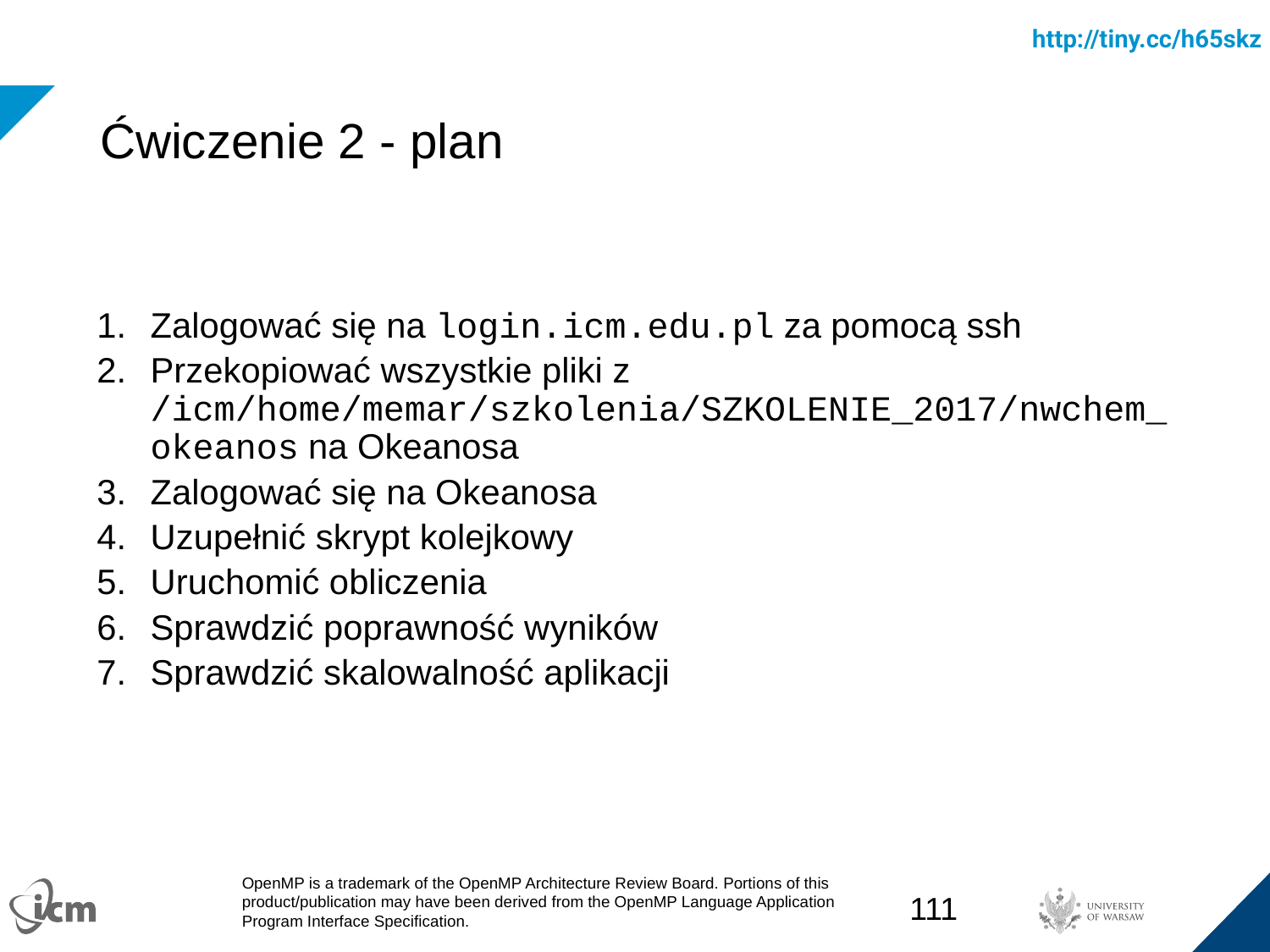

# Ćwiczenie 2 - plan

Zalogować się na login.icm.edu.pl za pomocą ssh
Przekopiować wszystkie pliki z /icm/home/memar/szkolenia/SZKOLENIE_2017/nwchem_okeanos na Okeanosa
Zalogować się na Okeanosa
Uzupełnić skrypt kolejkowy
Uruchomić obliczenia
Sprawdzić poprawność wyników
Sprawdzić skalowalność aplikacji
111